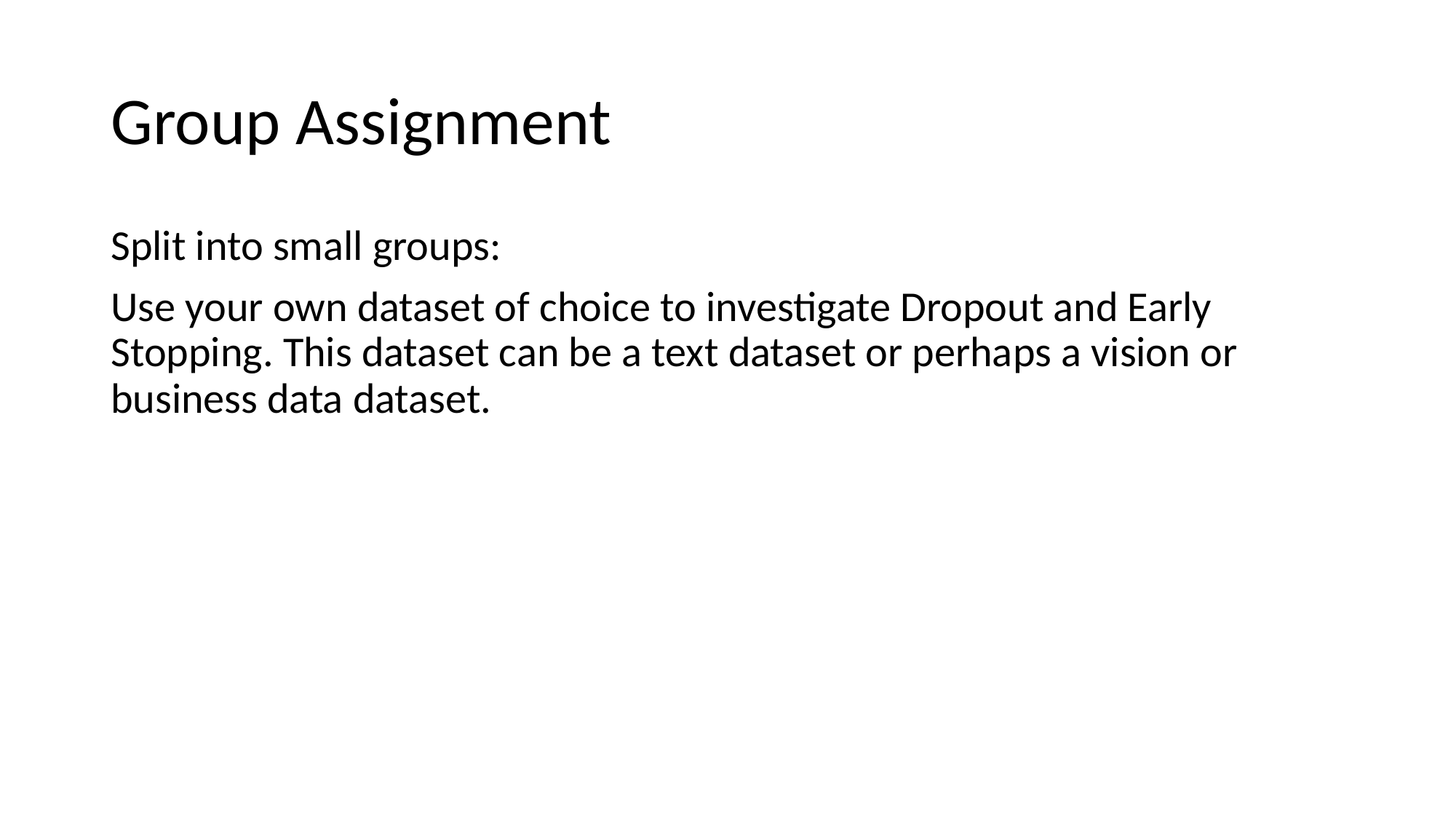

# Group Assignment
Split into small groups:
Use your own dataset of choice to investigate Dropout and Early Stopping. This dataset can be a text dataset or perhaps a vision or business data dataset.